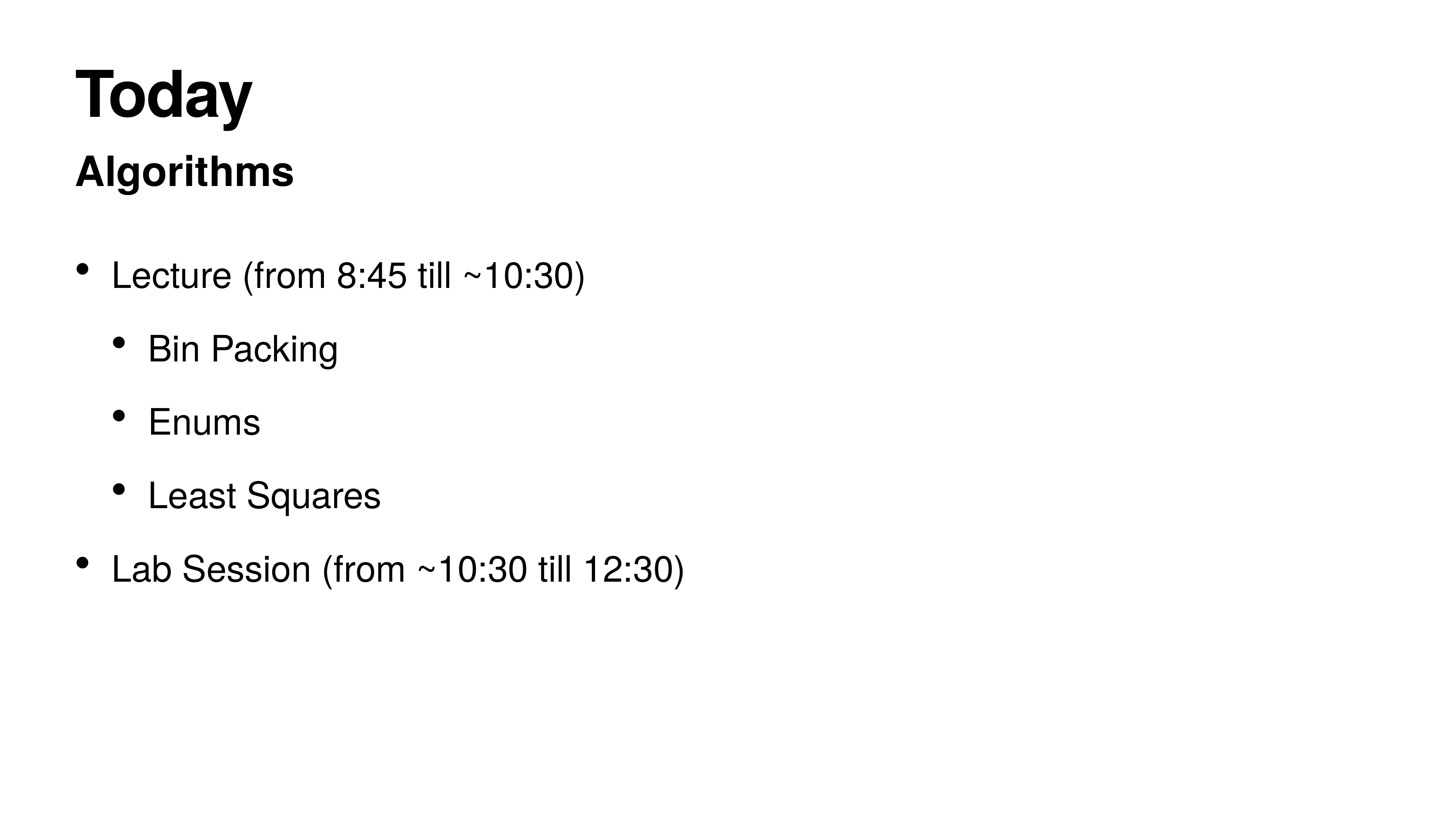

# Today
Algorithms
Lecture (from 8:45 till ~10:30)
Bin Packing
Enums
Least Squares
Lab Session (from ~10:30 till 12:30)